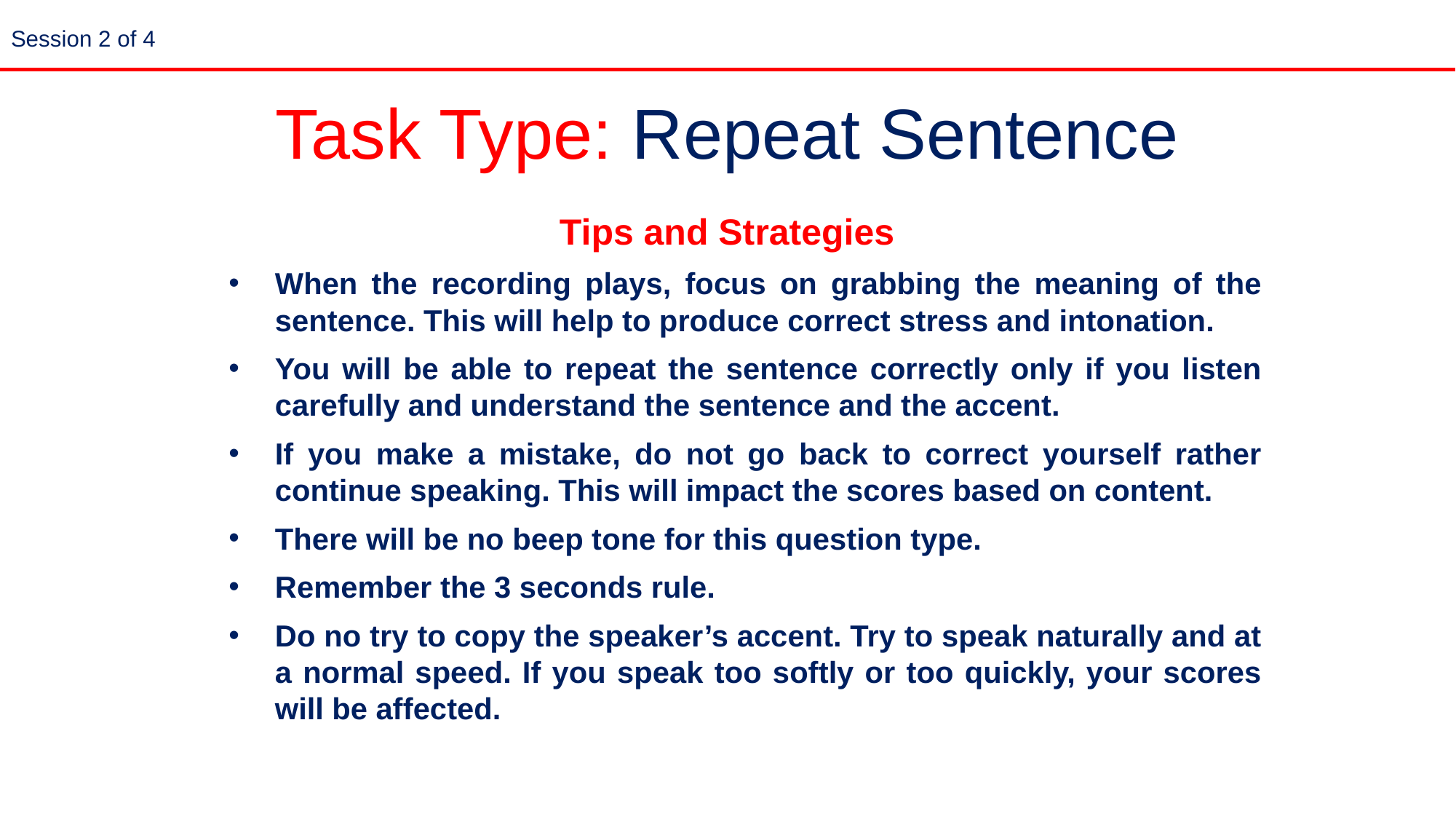

Session 2 of 4
Task Type: Repeat Sentence
Tips and Strategies

When the recording plays, focus on grabbing the meaning of the sentence. This will help to produce correct stress and intonation.

You will be able to repeat the sentence correctly only if you listen carefully and understand the sentence and the accent.

If you make a mistake, do not go back to correct yourself rather continue speaking. This will impact the scores based on content.

There will be no beep tone for this question type.

Remember the 3 seconds rule.

Do no try to copy the speaker’s accent. Try to speak naturally and at a normal speed. If you speak too softly or too quickly, your scores will be affected.